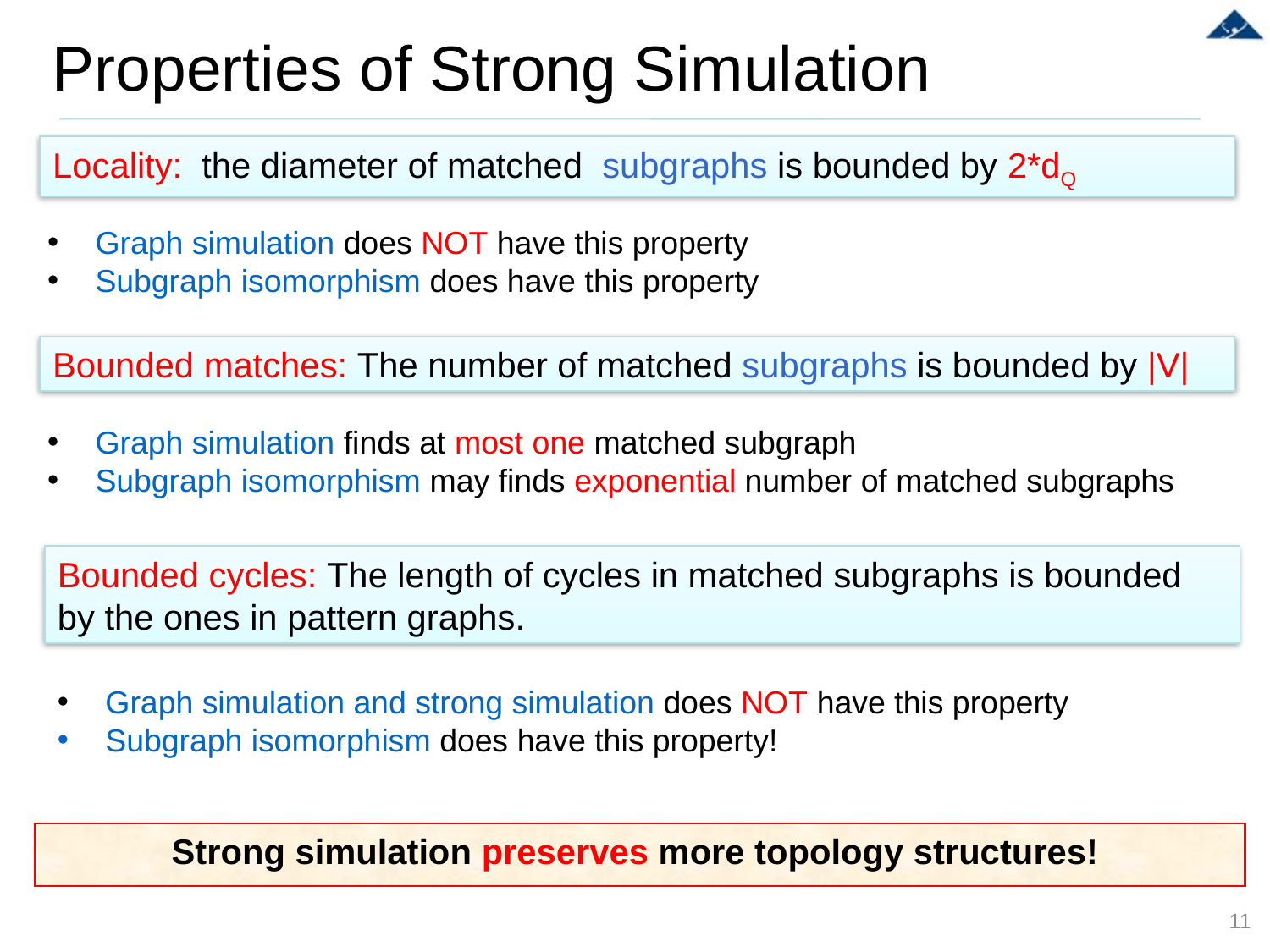

# Properties of Strong Simulation
Locality:  the diameter of matched  subgraphs is bounded by 2*dQ
  Graph simulation does NOT have this property
  Subgraph isomorphism does have this property
Bounded matches: The number of matched subgraphs is bounded by |V|
  Graph simulation finds at most one matched subgraph
  Subgraph isomorphism may finds exponential number of matched subgraphs
Bounded cycles: The length of cycles in matched subgraphs is bounded by the ones in pattern graphs.

  Graph simulation and strong simulation does NOT have this property
  Subgraph isomorphism does have this property!
Strong simulation preserves more topology structures!
11